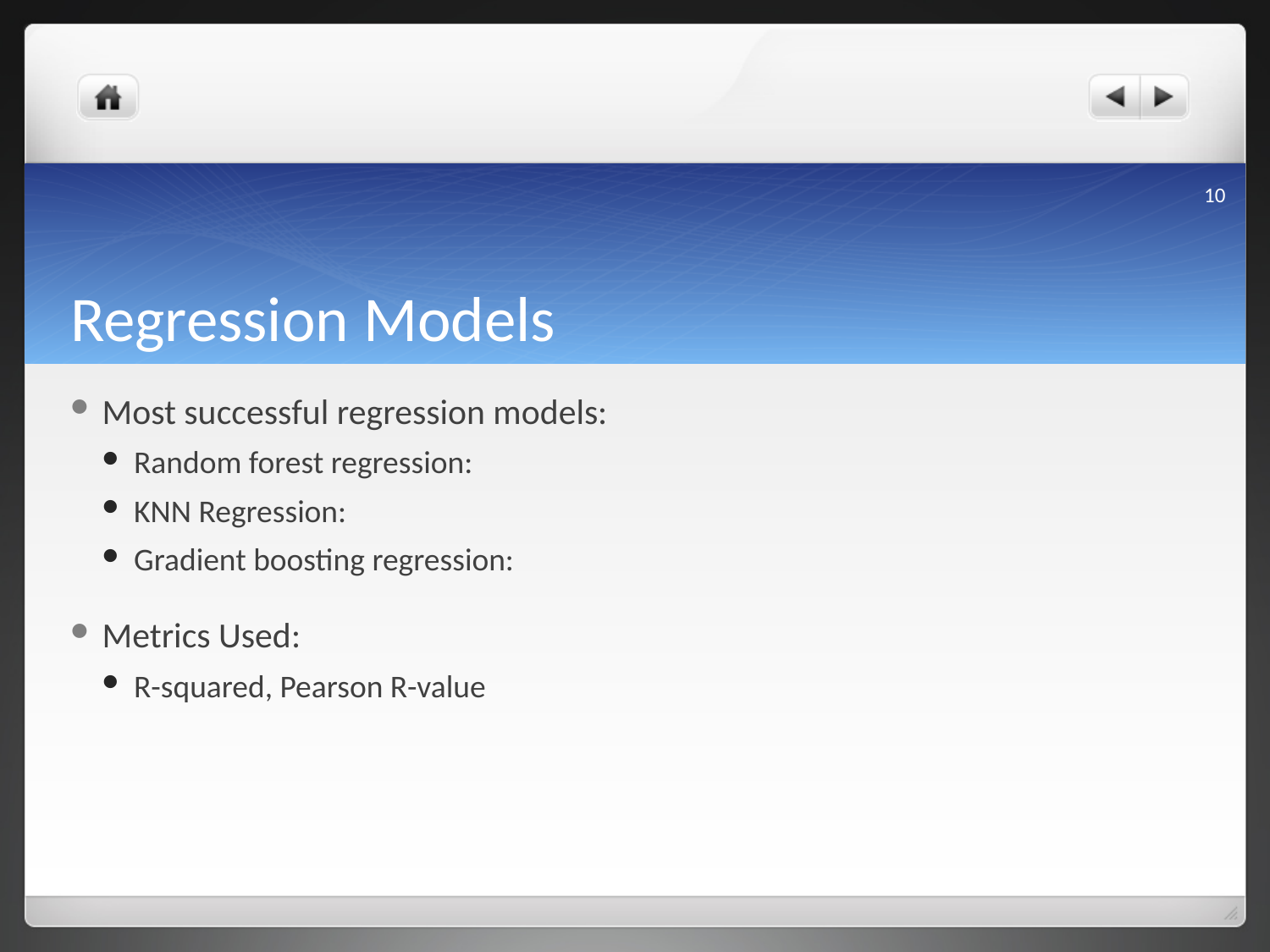

10
# Regression Models
Most successful regression models:
Random forest regression:
KNN Regression:
Gradient boosting regression:
Metrics Used:
R-squared, Pearson R-value